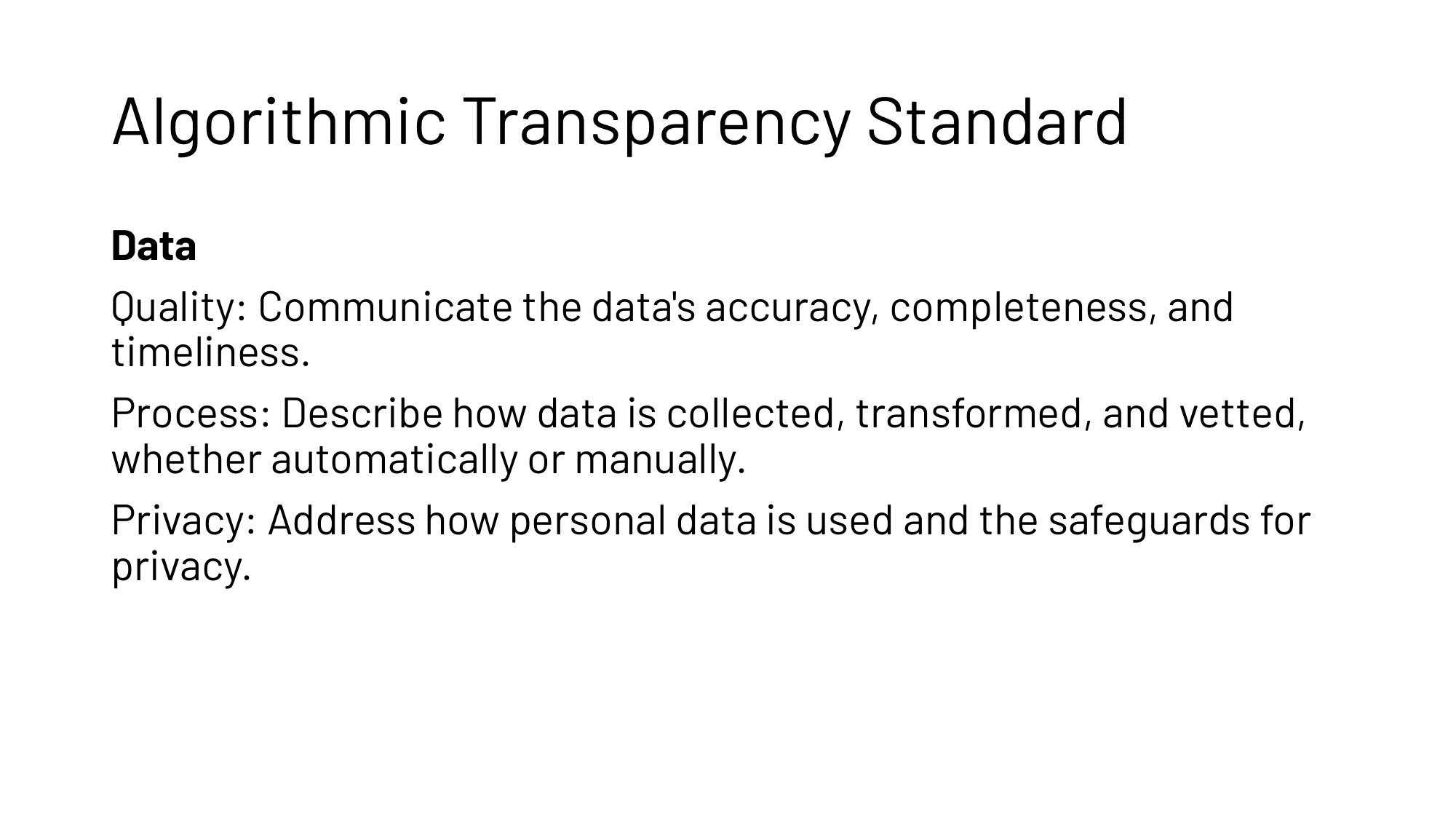

# Algorithmic Transparency Standard
Data
Quality: Communicate the data's accuracy, completeness, and timeliness.
Process: Describe how data is collected, transformed, and vetted, whether automatically or manually.
Privacy: Address how personal data is used and the safeguards for privacy.